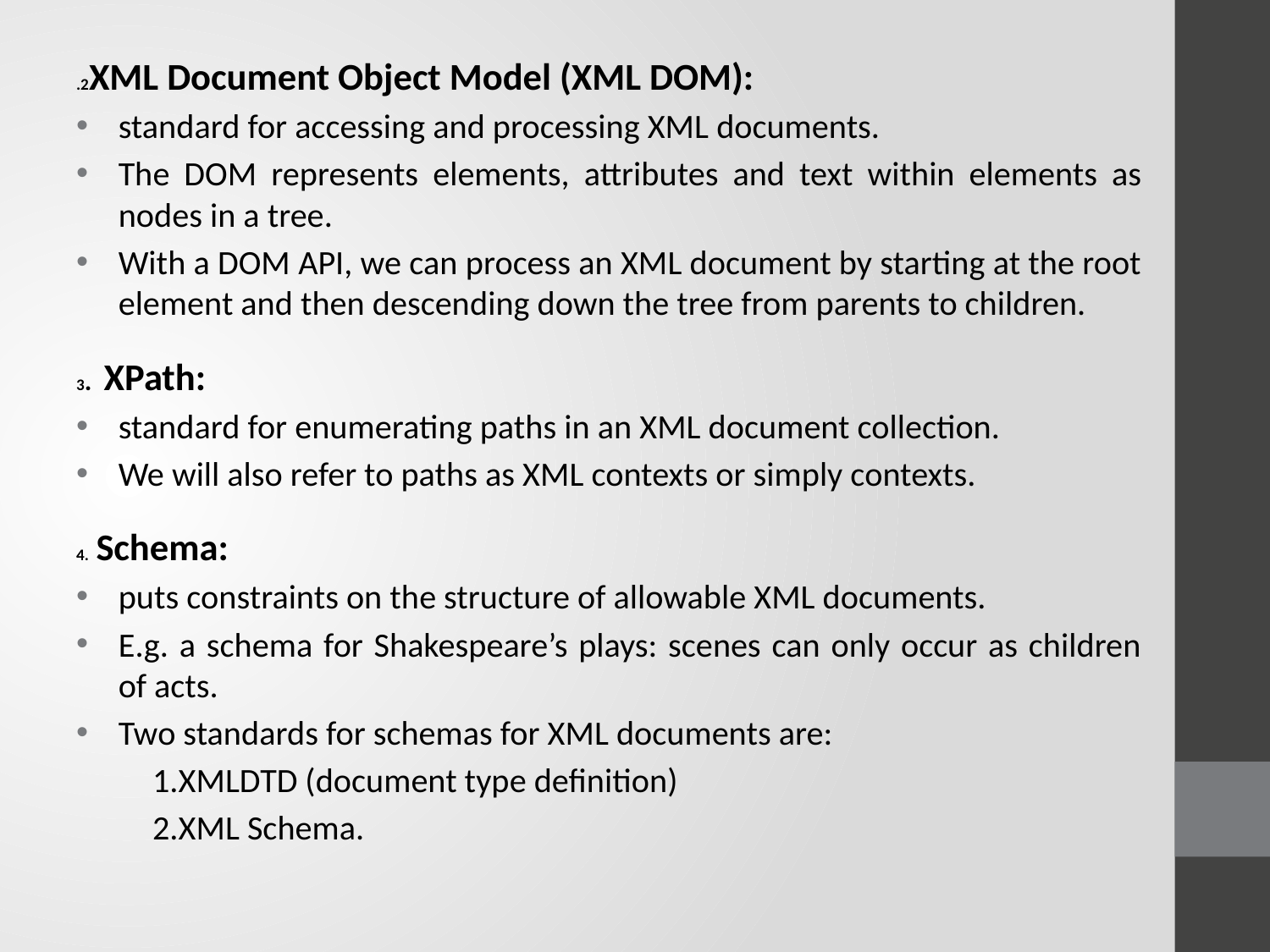

.2XML Document Object Model (XML DOM):
standard for accessing and processing XML documents.
The DOM represents elements, attributes and text within elements as nodes in a tree.
With a DOM API, we can process an XML document by starting at the root element and then descending down the tree from parents to children.

3.  XPath:
standard for enumerating paths in an XML document collection.
We will also refer to paths as XML contexts or simply contexts.

4.  Schema:
puts constraints on the structure of allowable XML documents.
E.g. a schema for Shakespeare’s plays: scenes can only occur as children of acts.
Two standards for schemas for XML documents are:
          1.XMLDTD (document type definition)
          2.XML Schema.